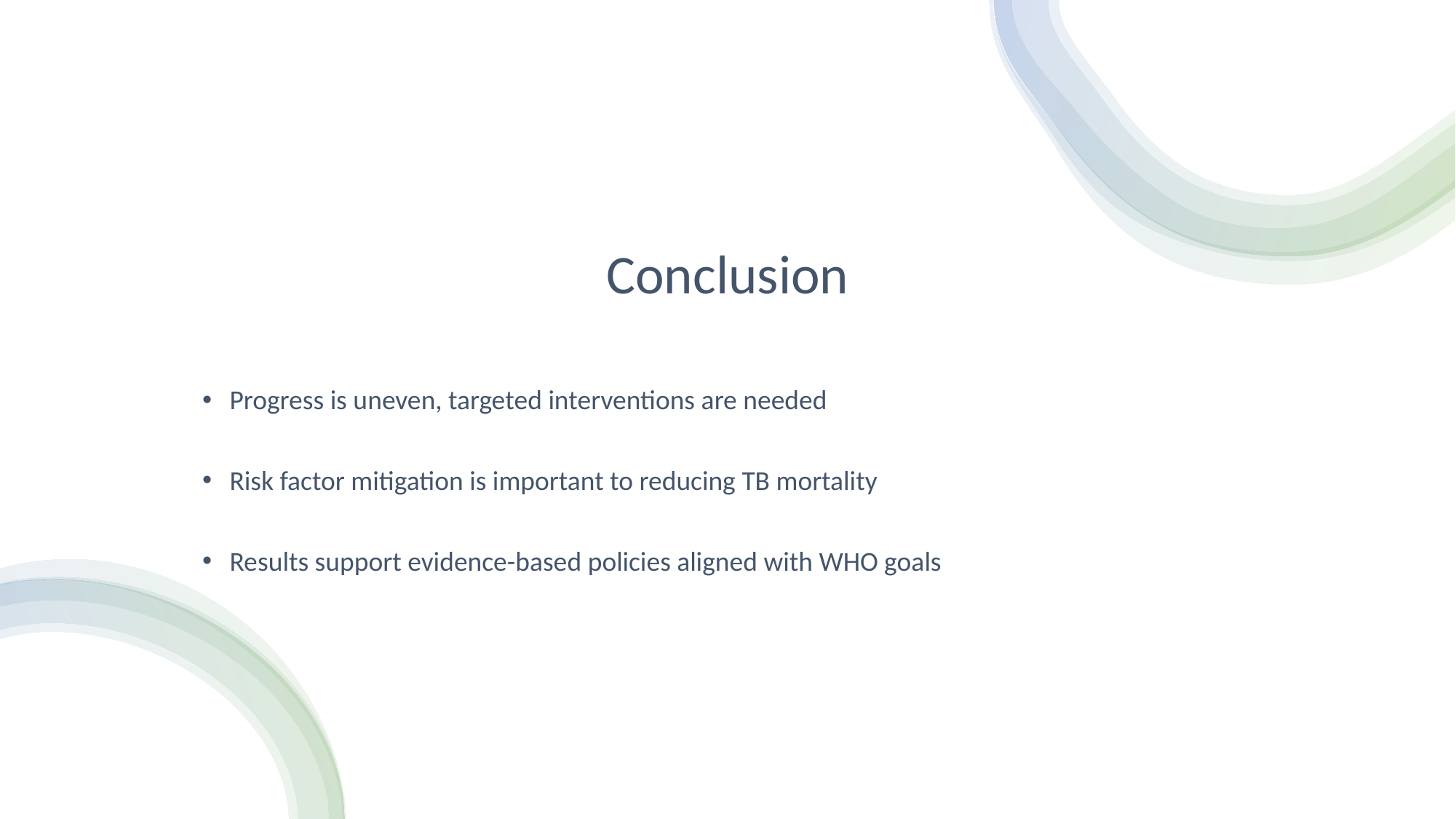

# Conclusion
Progress is uneven, targeted interventions are needed
Risk factor mitigation is important to reducing TB mortality
Results support evidence-based policies aligned with WHO goals